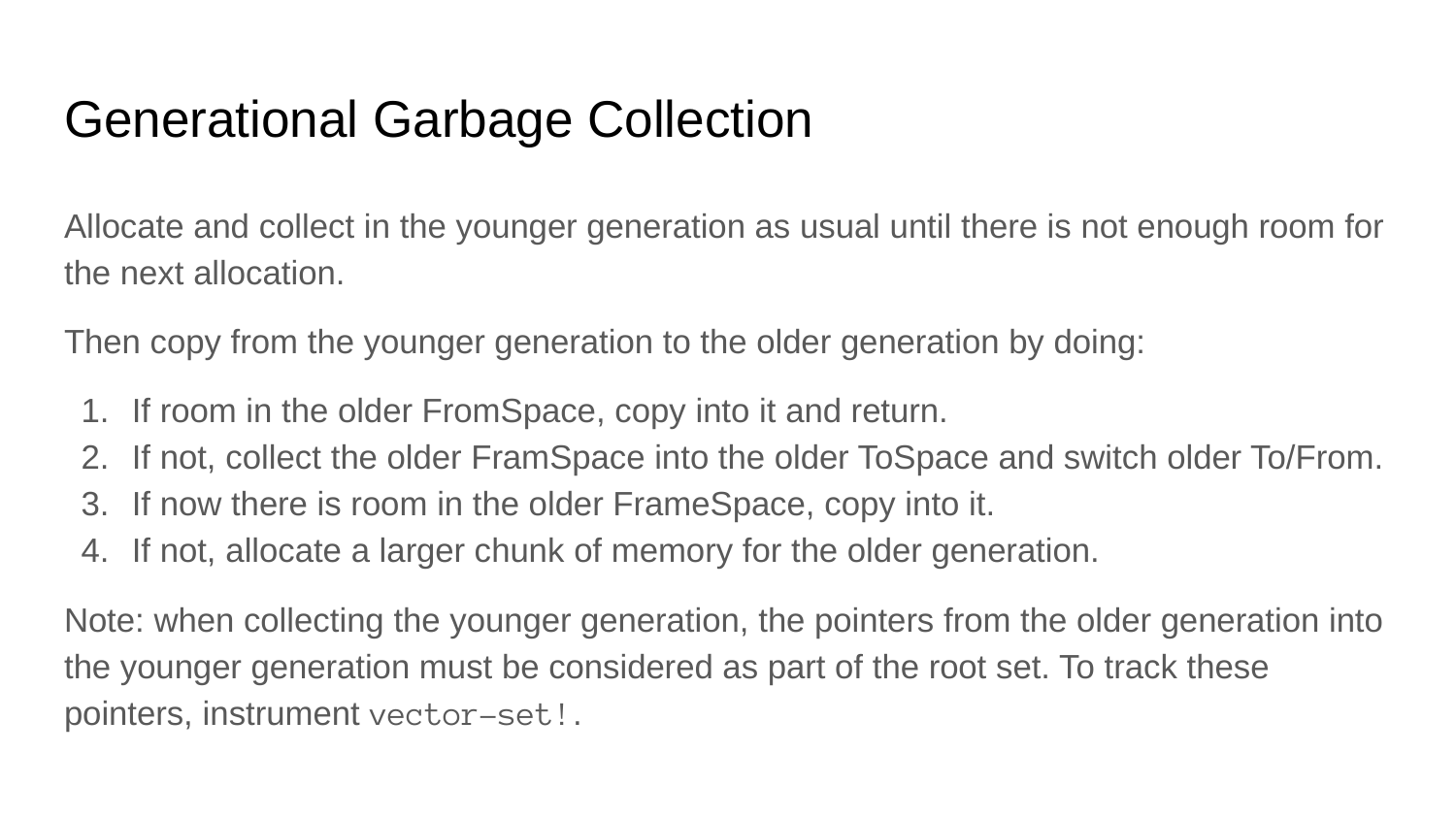

# Generational Garbage Collection
Allocate and collect in the younger generation as usual until there is not enough room for the next allocation.
Then copy from the younger generation to the older generation by doing:
If room in the older FromSpace, copy into it and return.
If not, collect the older FramSpace into the older ToSpace and switch older To/From.
If now there is room in the older FrameSpace, copy into it.
If not, allocate a larger chunk of memory for the older generation.
Note: when collecting the younger generation, the pointers from the older generation into the younger generation must be considered as part of the root set. To track these pointers, instrument vector-set!.